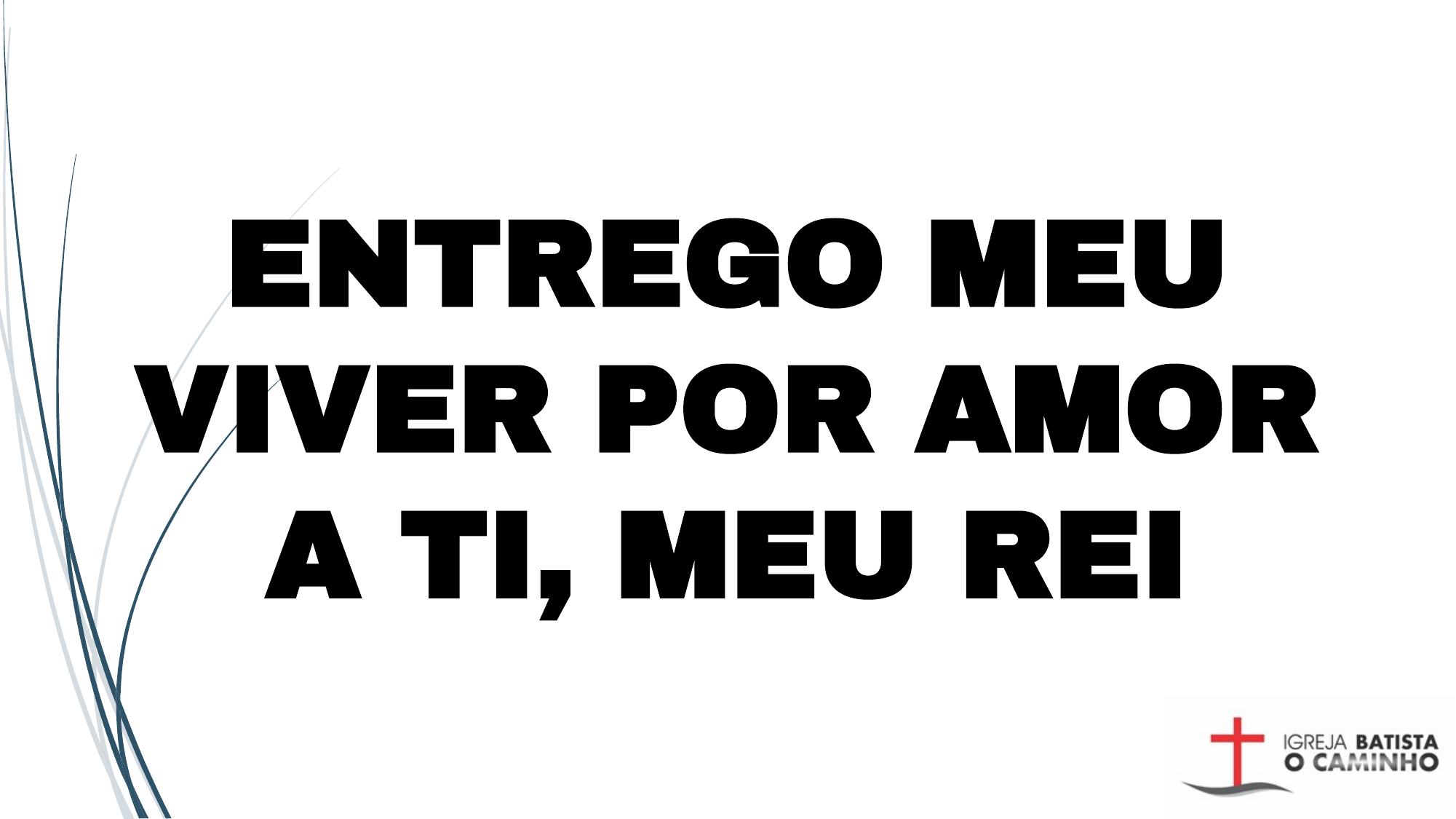

# ENTREGO MEU VIVER POR AMOR A TI, MEU REI